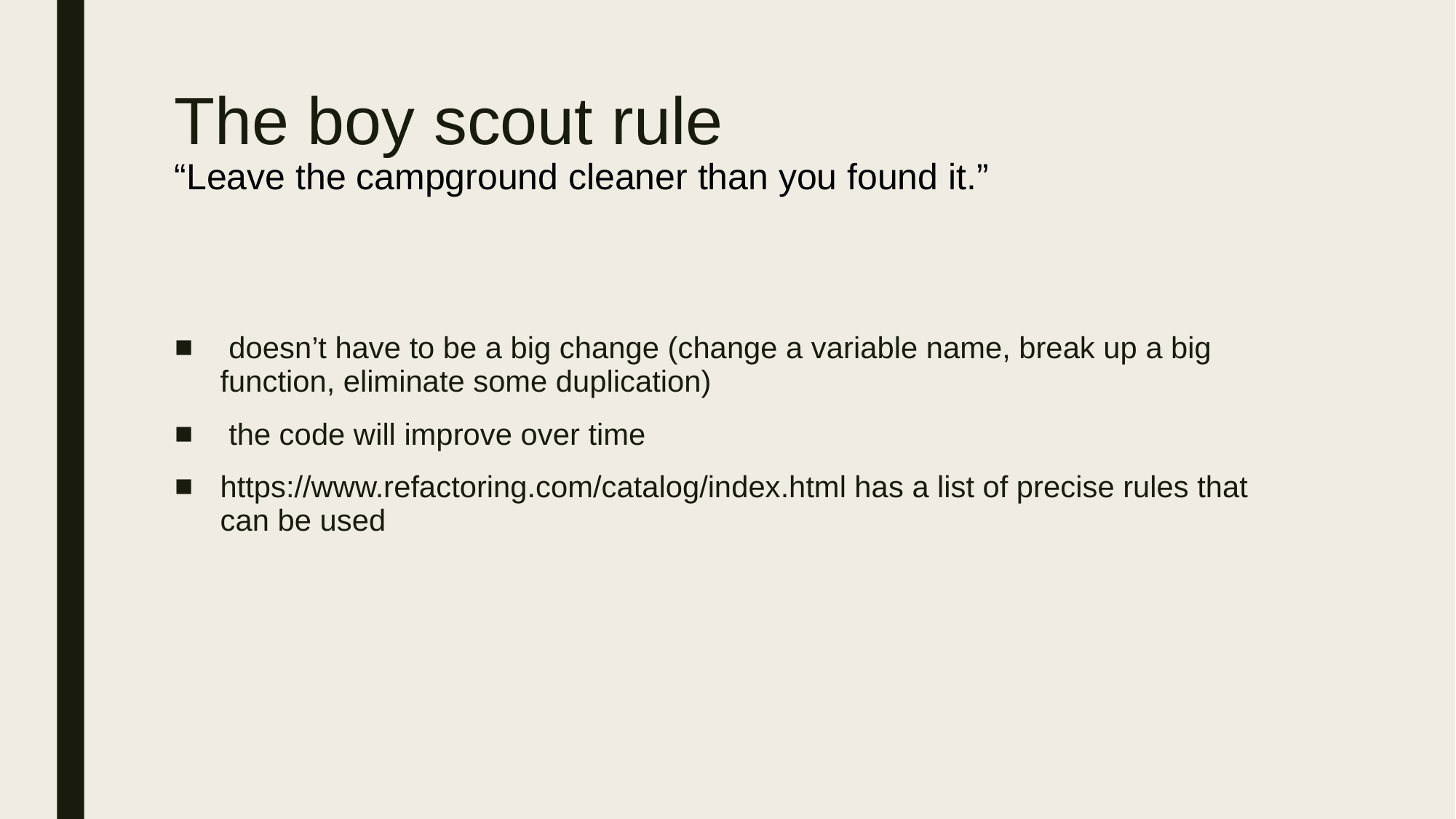

The boy scout rule
“Leave the campground cleaner than you found it.”

 doesn’t have to be a big change (change a variable name, break up a big function, eliminate some duplication)
 the code will improve over time
https://www.refactoring.com/catalog/index.html has a list of precise rules that can be used